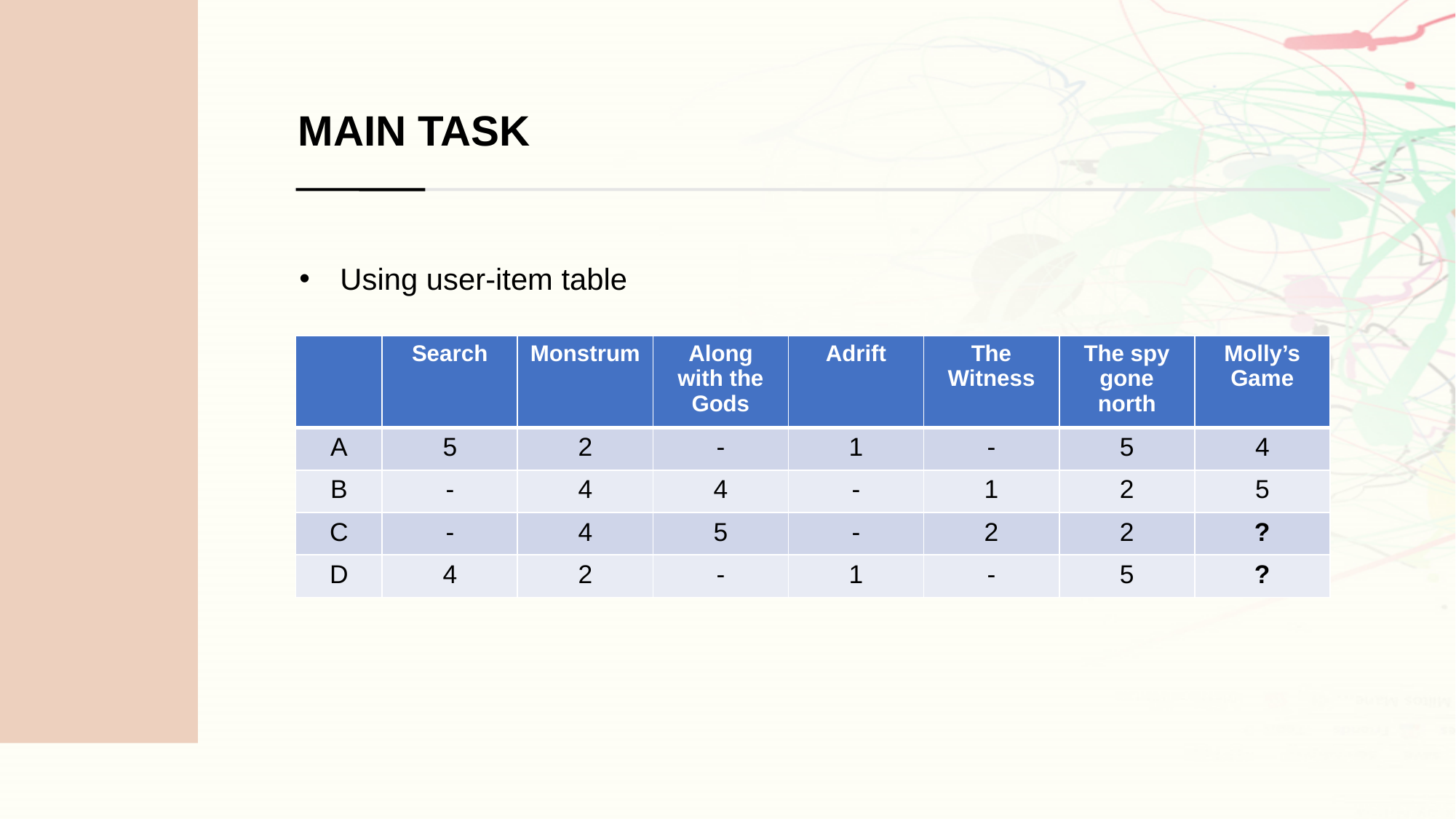

MAIN TASK

Using user-item table

|  | Search | Monstrum | Along with the Gods | Adrift | The Witness | The spy gone north | Molly’s Game |
| --- | --- | --- | --- | --- | --- | --- | --- |
| A | 5 | 2 | - | 1 | - | 5 | 4 |
| B | - | 4 | 4 | - | 1 | 2 | 5 |
| C | - | 4 | 5 | - | 2 | 2 | ? |
| D | 4 | 2 | - | 1 | - | 5 | ? |